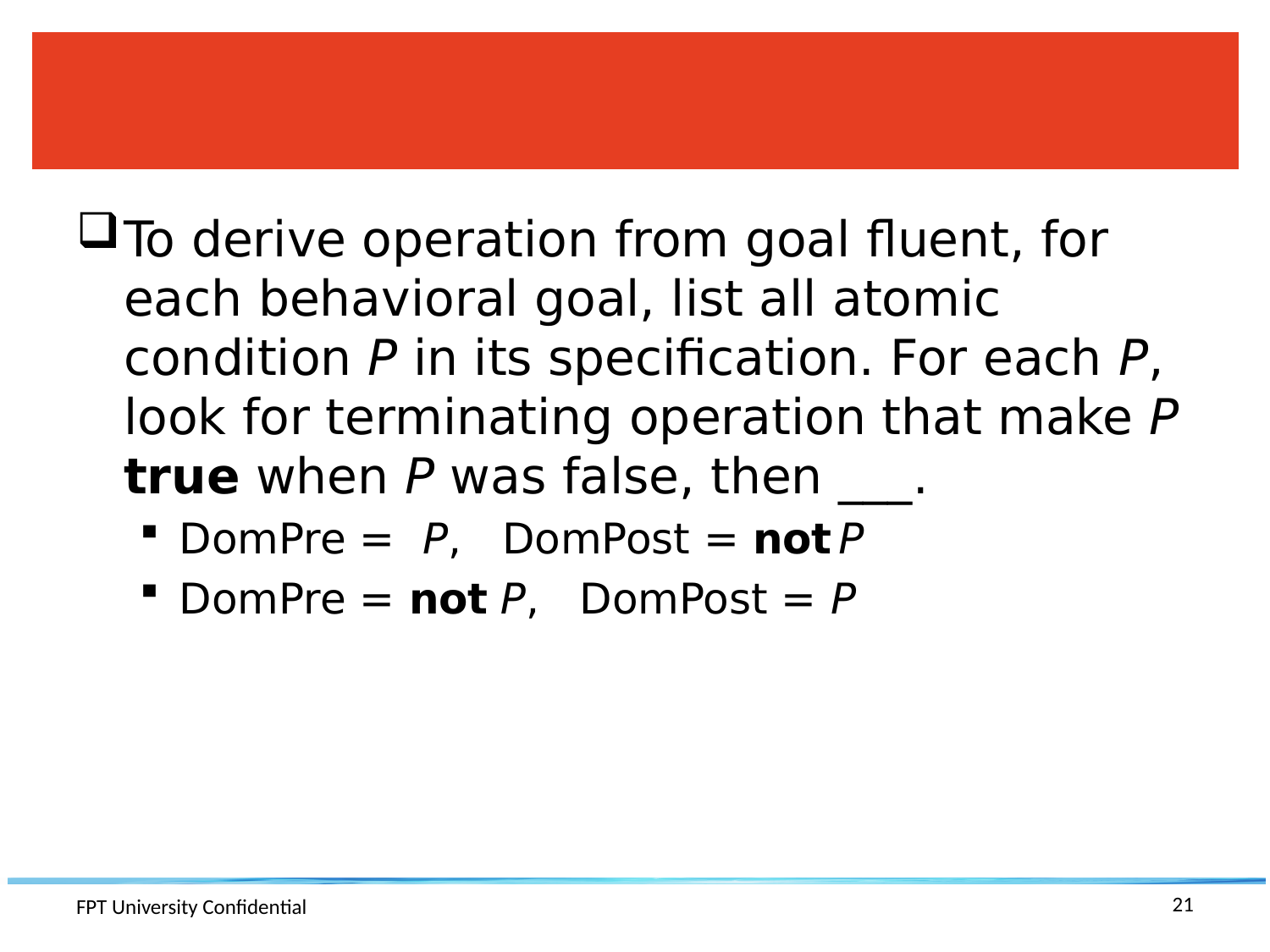

#
To derive operation from goal fluent, for each behavioral goal, list all atomic condition P in its specification. For each P,  look for terminating operation that make P true when P was false, then ___.
DomPre =  P,   DomPost = not P
DomPre = not  P,   DomPost = P